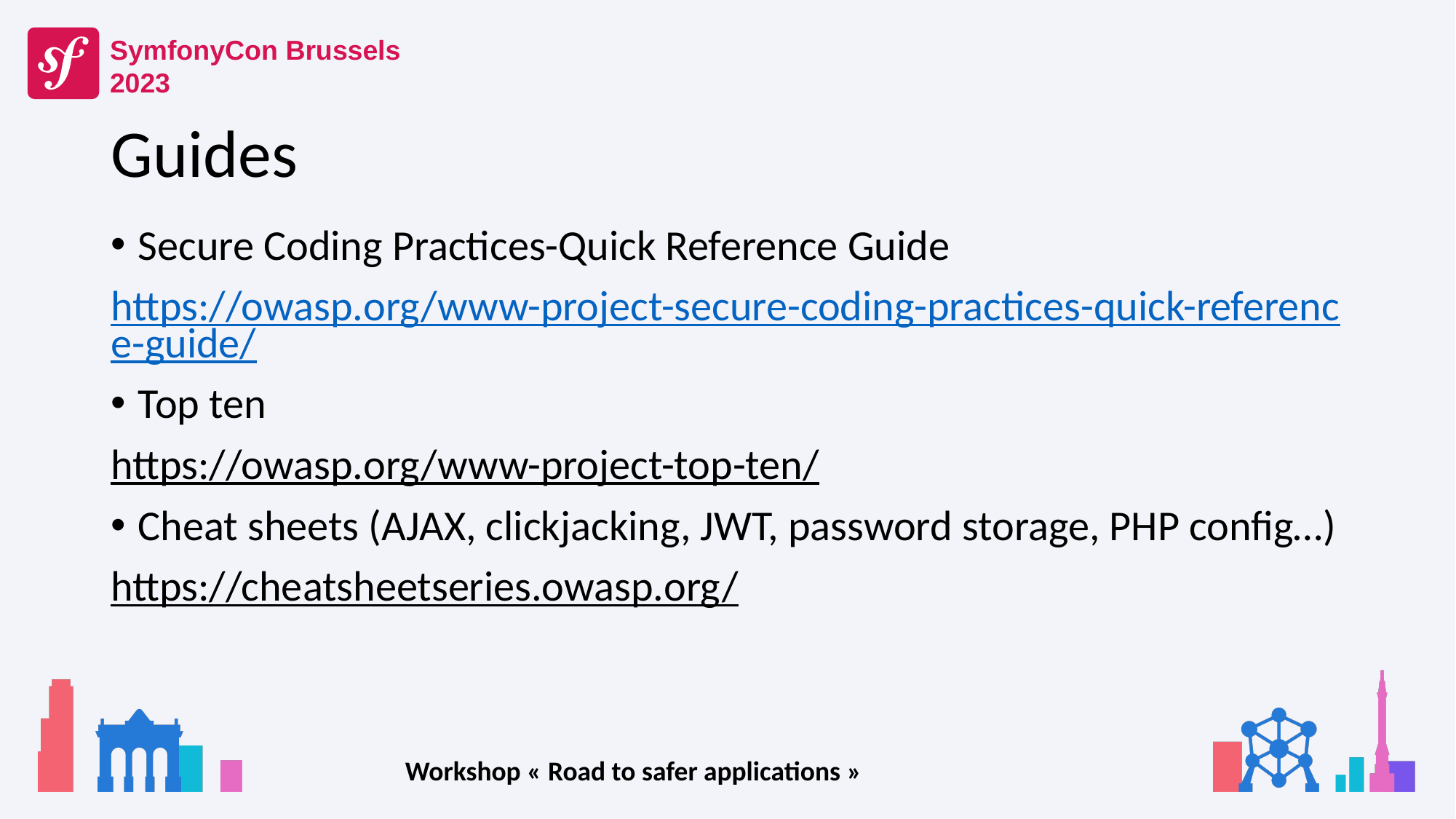

# Guides
Secure Coding Practices-Quick Reference Guide
https://owasp.org/www-project-secure-coding-practices-quick-reference-guide/
Top ten
https://owasp.org/www-project-top-ten/
Cheat sheets (AJAX, clickjacking, JWT, password storage, PHP config…)
https://cheatsheetseries.owasp.org/